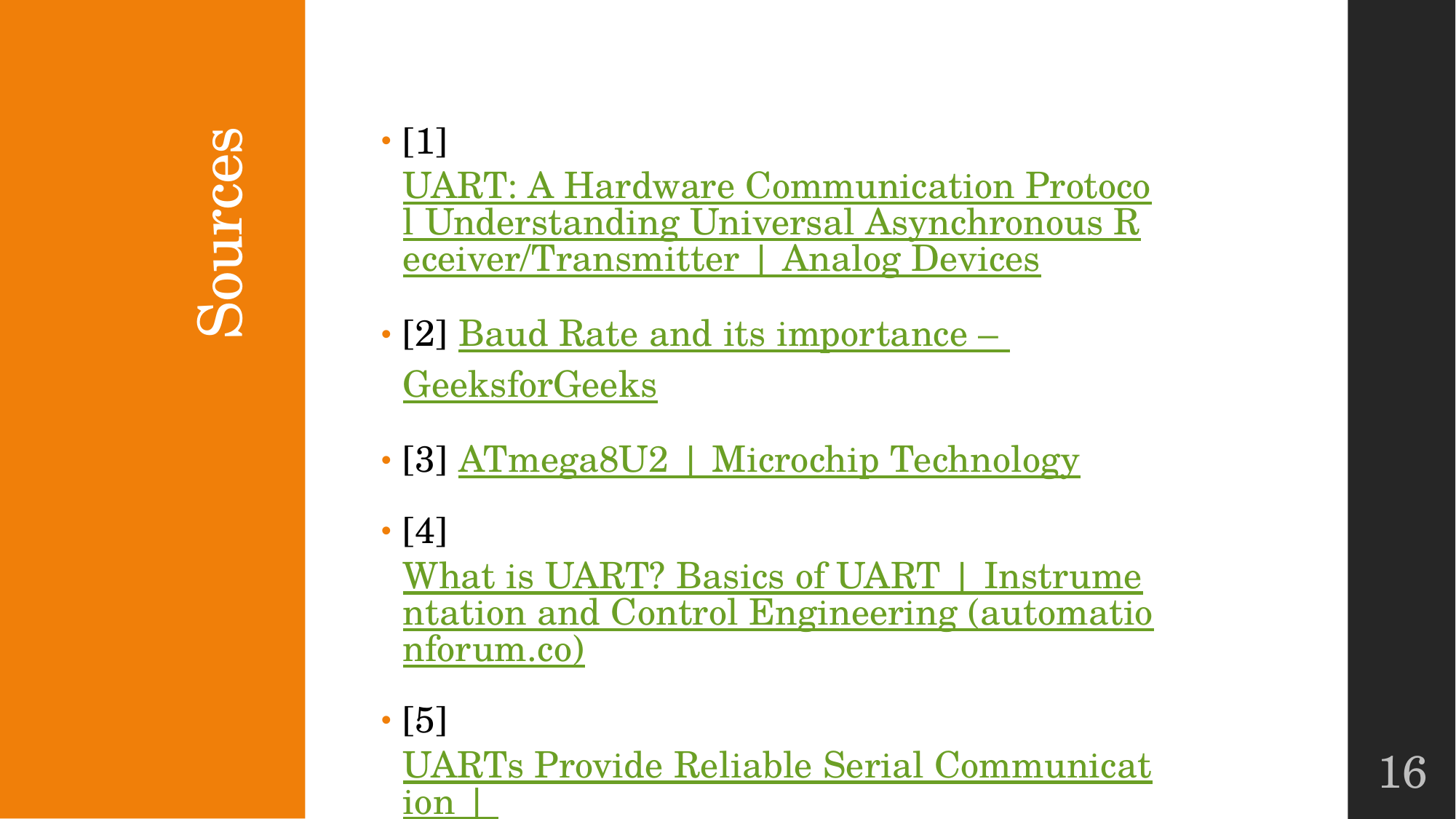

[1] UART: A Hardware Communication Protocol Understanding Universal Asynchronous Receiver/Transmitter | Analog Devices
[2] Baud Rate and its importance – GeeksforGeeks
[3] ATmega8U2 | Microchip Technology
[4] What is UART? Basics of UART | Instrumentation and Control Engineering (automationforum.co)
[5] UARTs Provide Reliable Serial Communication | DigiKey

# Sources
16